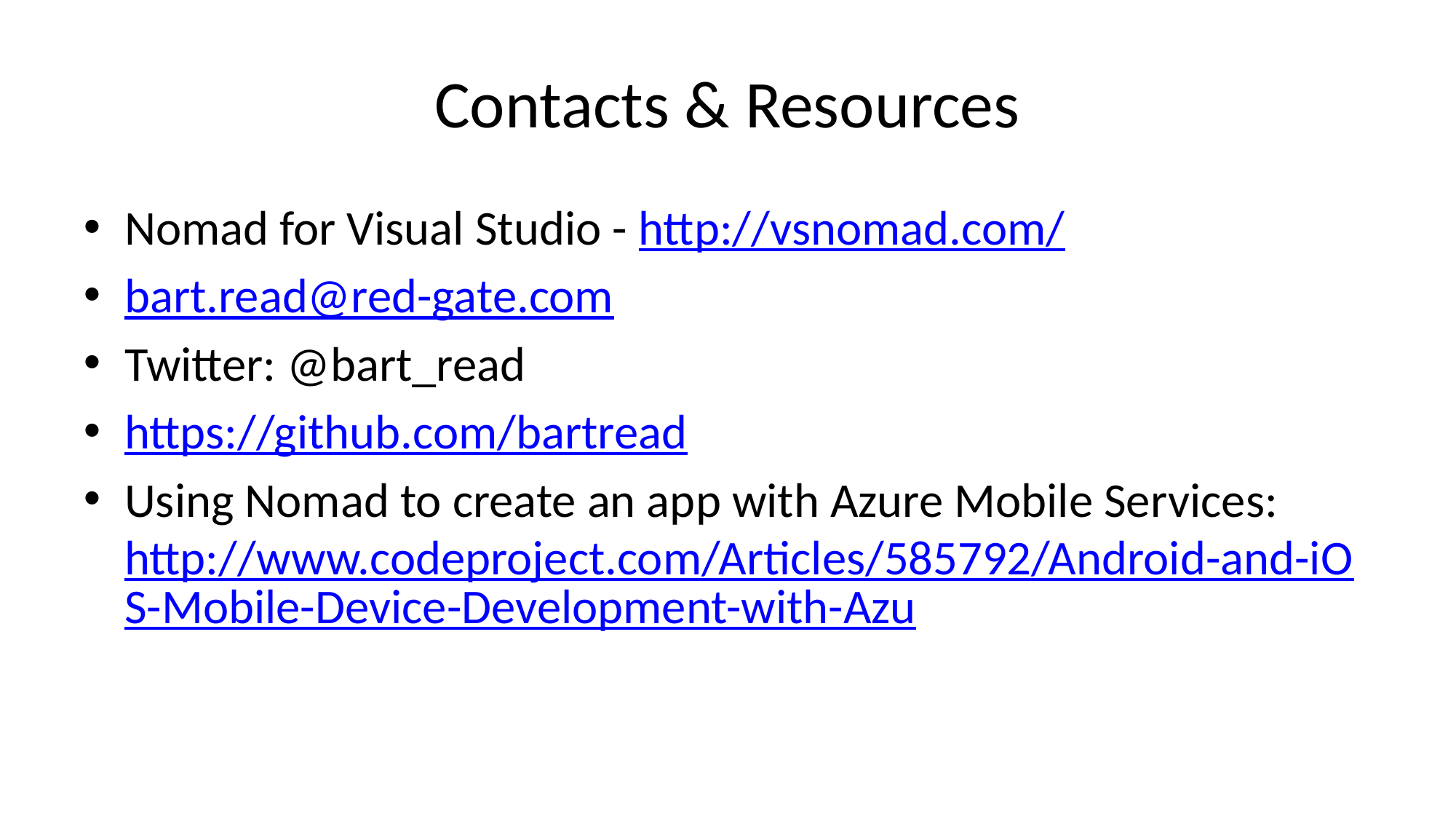

# Contacts & Resources
Nomad for Visual Studio - http://vsnomad.com/
bart.read@red-gate.com
Twitter: @bart_read
https://github.com/bartread
Using Nomad to create an app with Azure Mobile Services: http://www.codeproject.com/Articles/585792/Android-and-iOS-Mobile-Device-Development-with-Azu